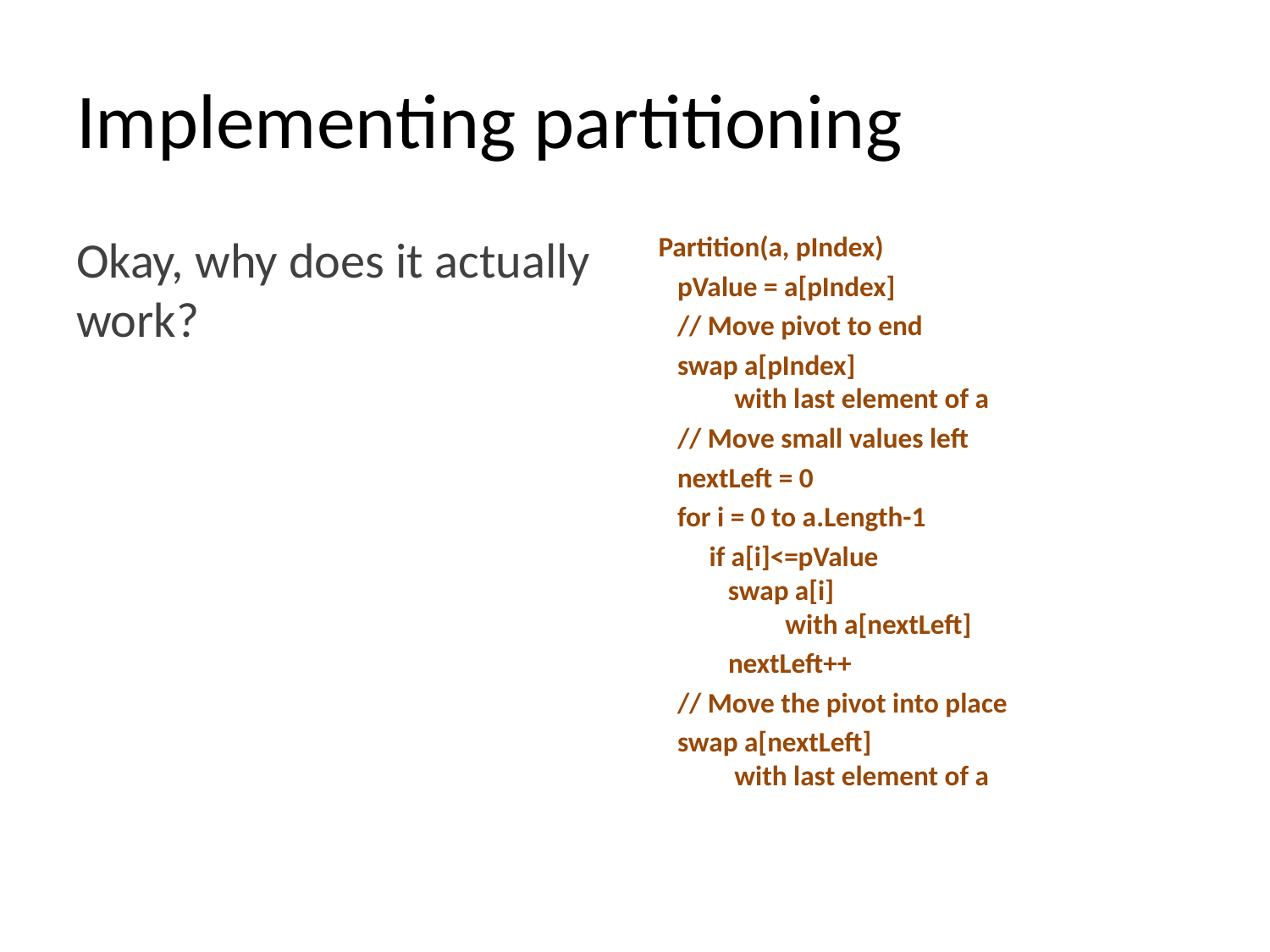

# Implementing partitioning
Okay, why does it actually work?
Partition(a, pIndex)
   pValue = a[pIndex]
   // Move pivot to end
   swap a[pIndex]
            with last element of a
   // Move small values left
   nextLeft = 0
   for i = 0 to a.Length-1
        if a[i]<=pValue
           swap a[i]
                    with a[nextLeft]
           nextLeft++
   // Move the pivot into place
   swap a[nextLeft]
            with last element of a